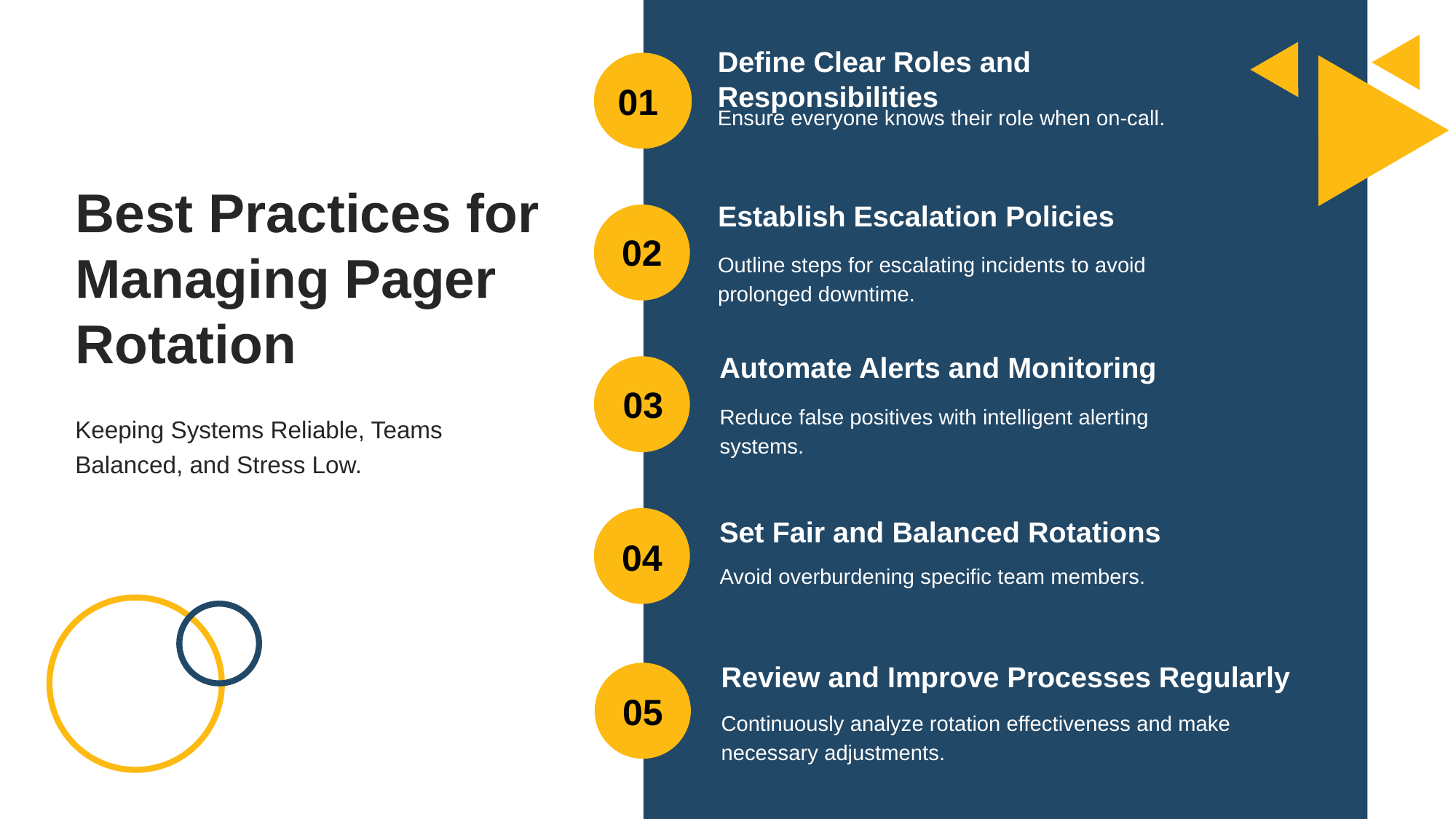

Define Clear Roles and Responsibilities
Ensure everyone knows their role when on-call.

01
Best Practices for Managing Pager Rotation
Establish Escalation Policies
Outline steps for escalating incidents to avoid prolonged downtime.

02
Automate Alerts and Monitoring
Reduce false positives with intelligent alerting systems.

03
Keeping Systems Reliable, Teams Balanced, and Stress Low.
Set Fair and Balanced Rotations
Avoid overburdening specific team members.

04

Review and Improve Processes Regularly
Continuously analyze rotation effectiveness and make necessary adjustments.

05